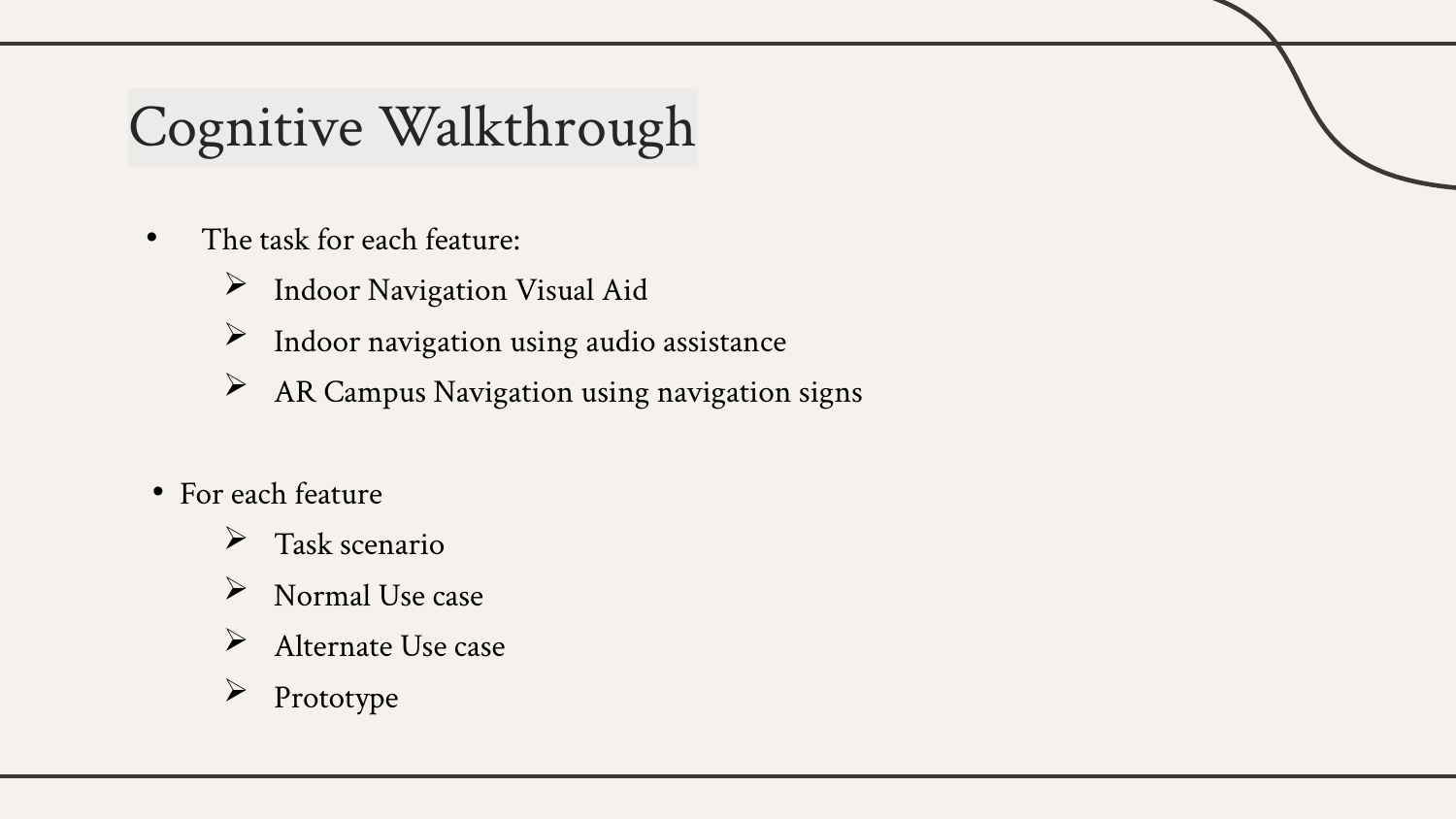

# Cognitive Walkthrough
The task for each feature:
Indoor Navigation Visual Aid
Indoor navigation using audio assistance
AR Campus Navigation using navigation signs

For each feature
Task scenario
Normal Use case
Alternate Use case
Prototype